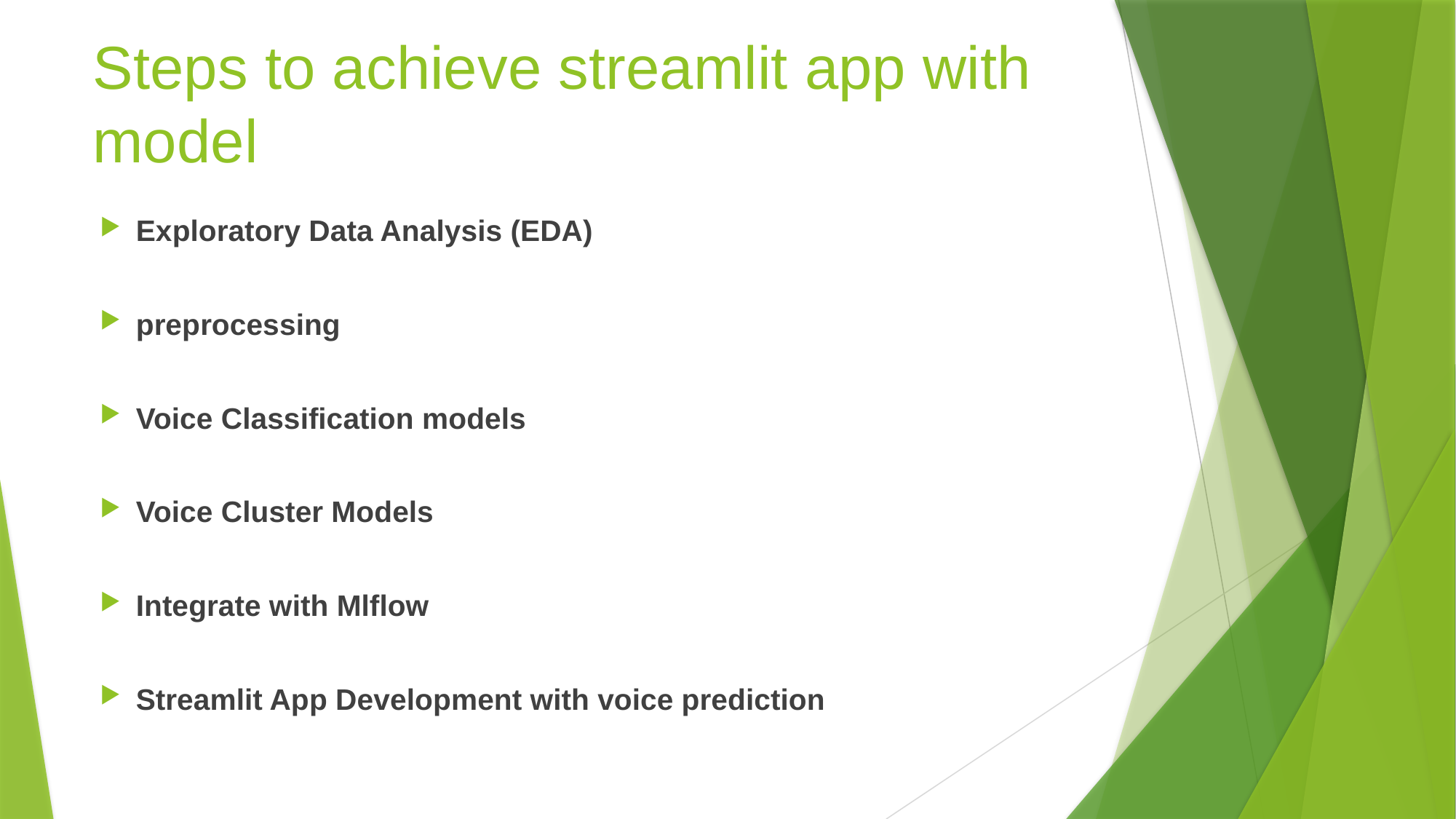

# Steps to achieve streamlit app with model
Exploratory Data Analysis (EDA)

preprocessing

Voice Classification models

Voice Cluster Models

Integrate with Mlflow

Streamlit App Development with voice prediction